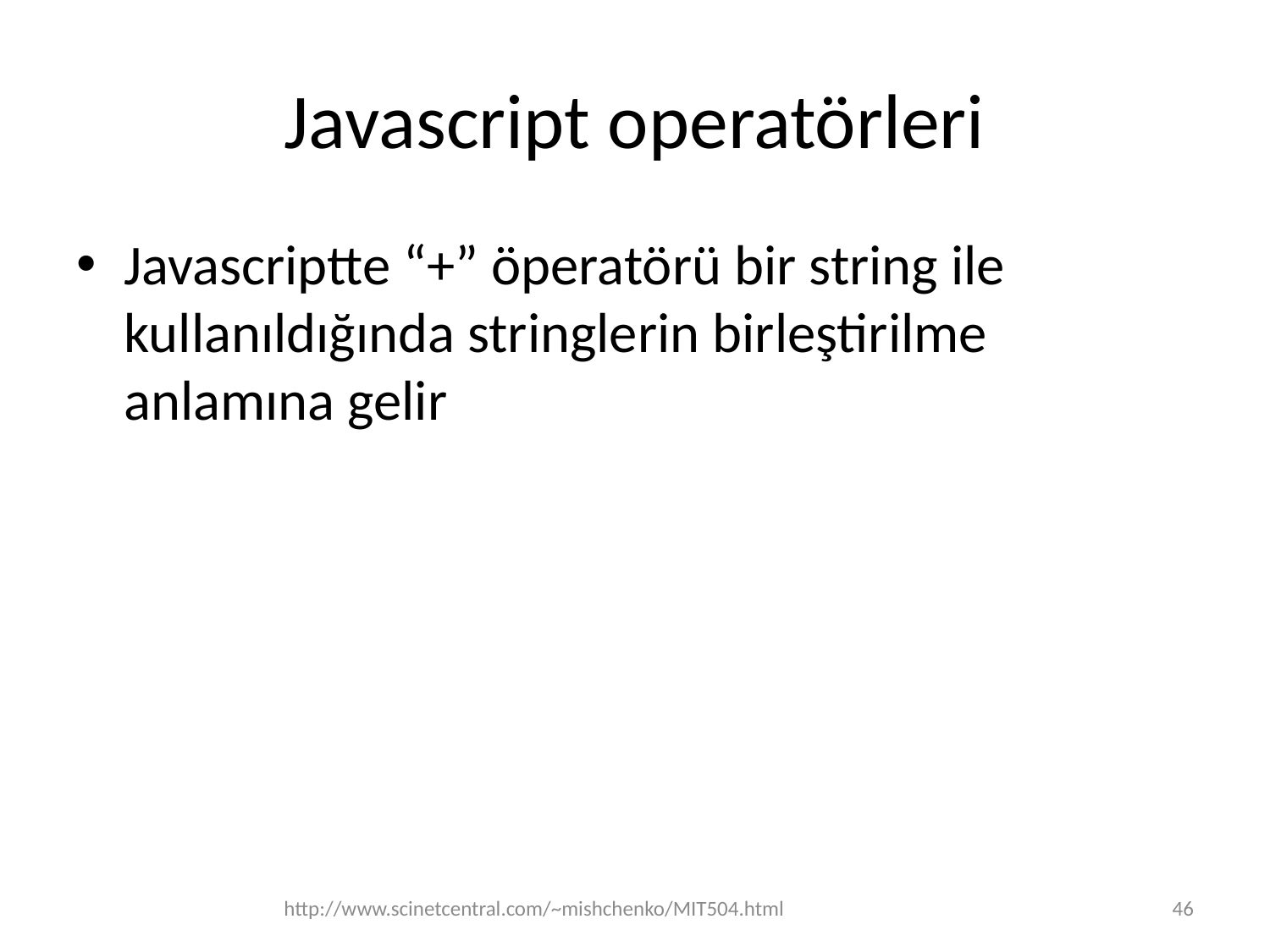

# Javascript operatörleri
Javascriptte “+” öperatörü bir string ile kullanıldığında stringlerin birleştirilme anlamına gelir
http://www.scinetcentral.com/~mishchenko/MIT504.html
46